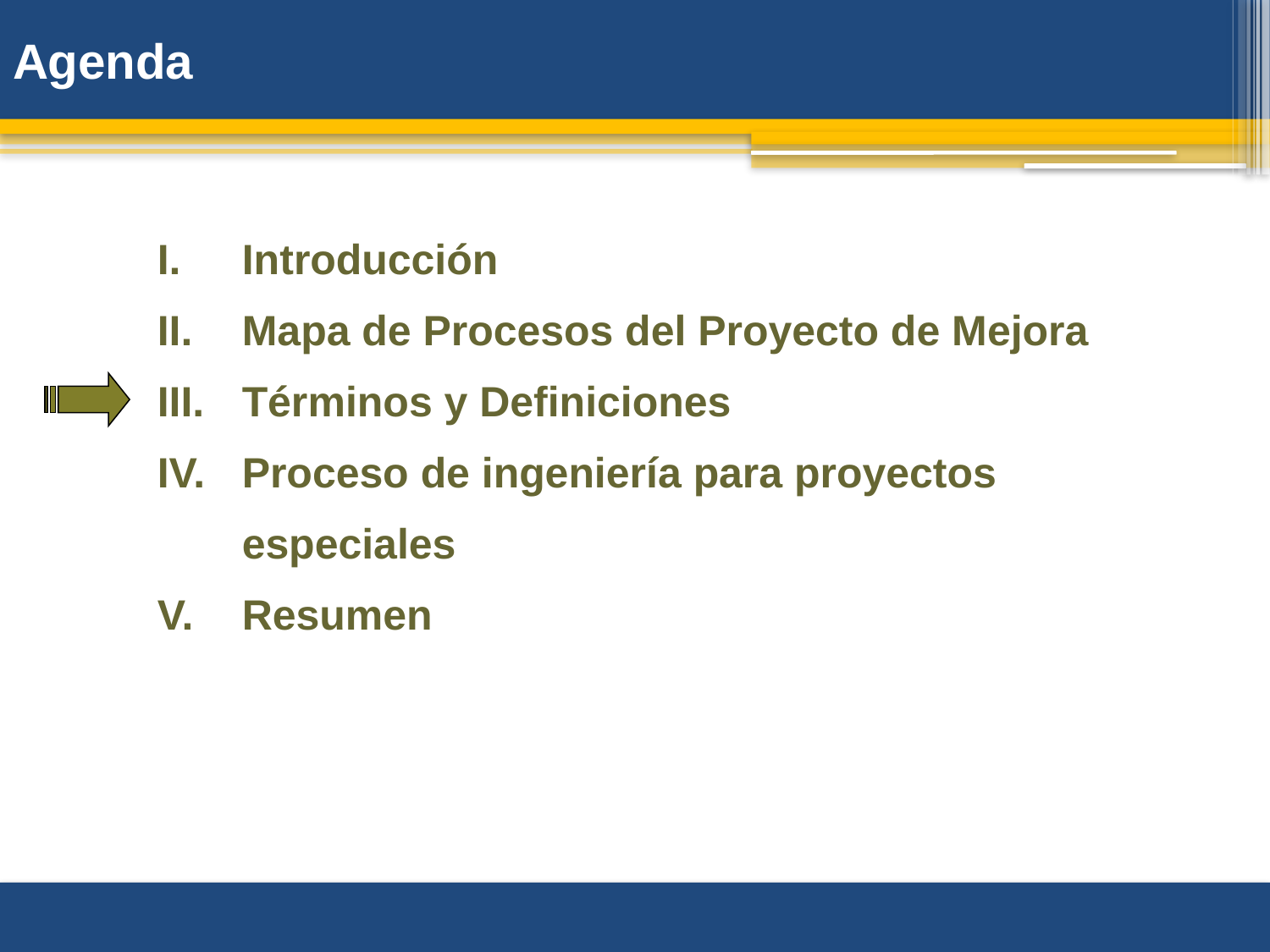

# Agenda
Introducción
Mapa de Procesos del Proyecto de Mejora
Términos y Definiciones
Proceso de ingeniería para proyectos especiales
Resumen